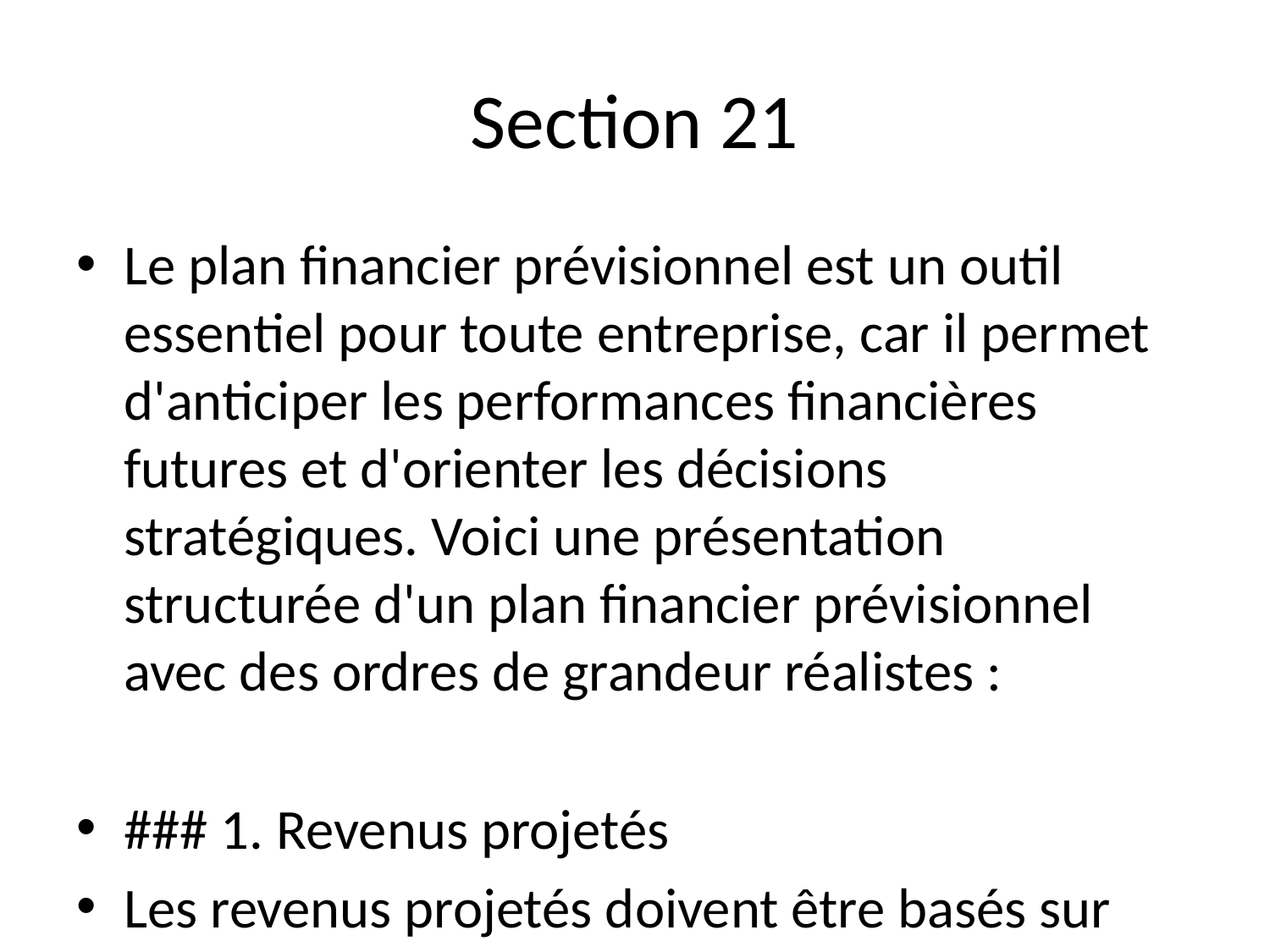

# Section 21
Le plan financier prévisionnel est un outil essentiel pour toute entreprise, car il permet d'anticiper les performances financières futures et d'orienter les décisions stratégiques. Voici une présentation structurée d'un plan financier prévisionnel avec des ordres de grandeur réalistes :

### 1. Revenus projetés
Les revenus projetés doivent être basés sur une estimation réaliste des ventes, en tenant compte de la capacité de production, du marché cible et des prix. Par exemple :

- **Ventes de produits/services** : 200 000 € par an
- **Autres sources de revenus** (publicité, partenariats, etc.) : 20 000 € par an

**Total des revenus projetés : 220 000 € par an**

### 2. Charges principales
Les charges doivent être classées en charges fixes et variables. Voici un exemple :

- **Charges fixes** (loyer, salaires, assurances) :
  - Loyer : 24 000 € par an
  - Salaires (pour 2 employés) : 60 000 € par an
  - Assurances : 3 000 € par an
  - Autres (électricité, internet) : 5 000 € par an

*